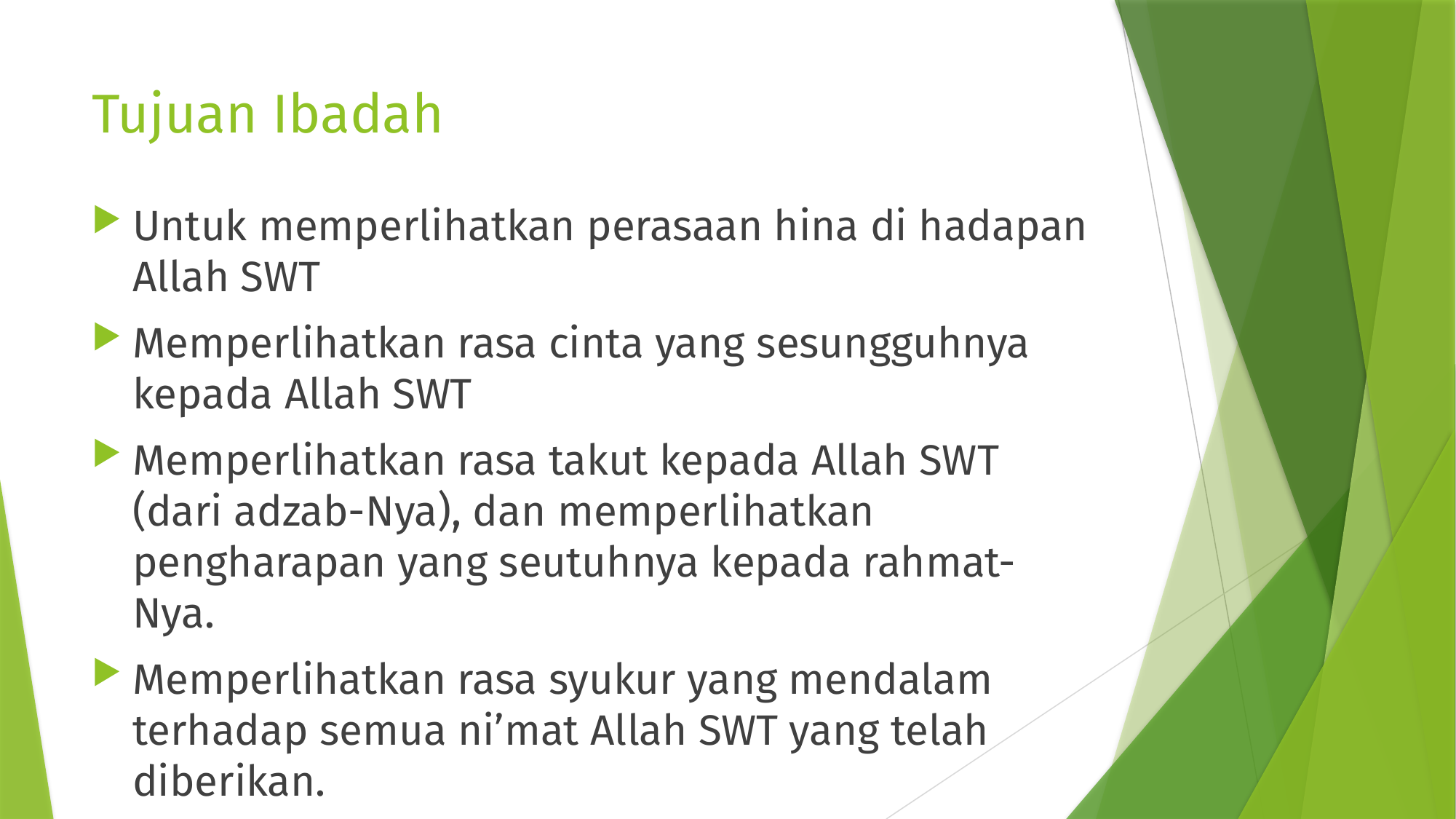

# Tujuan Ibadah
Untuk memperlihatkan perasaan hina di hadapan Allah SWT
Memperlihatkan rasa cinta yang sesungguhnya kepada Allah SWT
Memperlihatkan rasa takut kepada Allah SWT (dari adzab-Nya), dan memperlihatkan pengharapan yang seutuhnya kepada rahmat-Nya.
Memperlihatkan rasa syukur yang mendalam terhadap semua ni’mat Allah SWT yang telah diberikan.